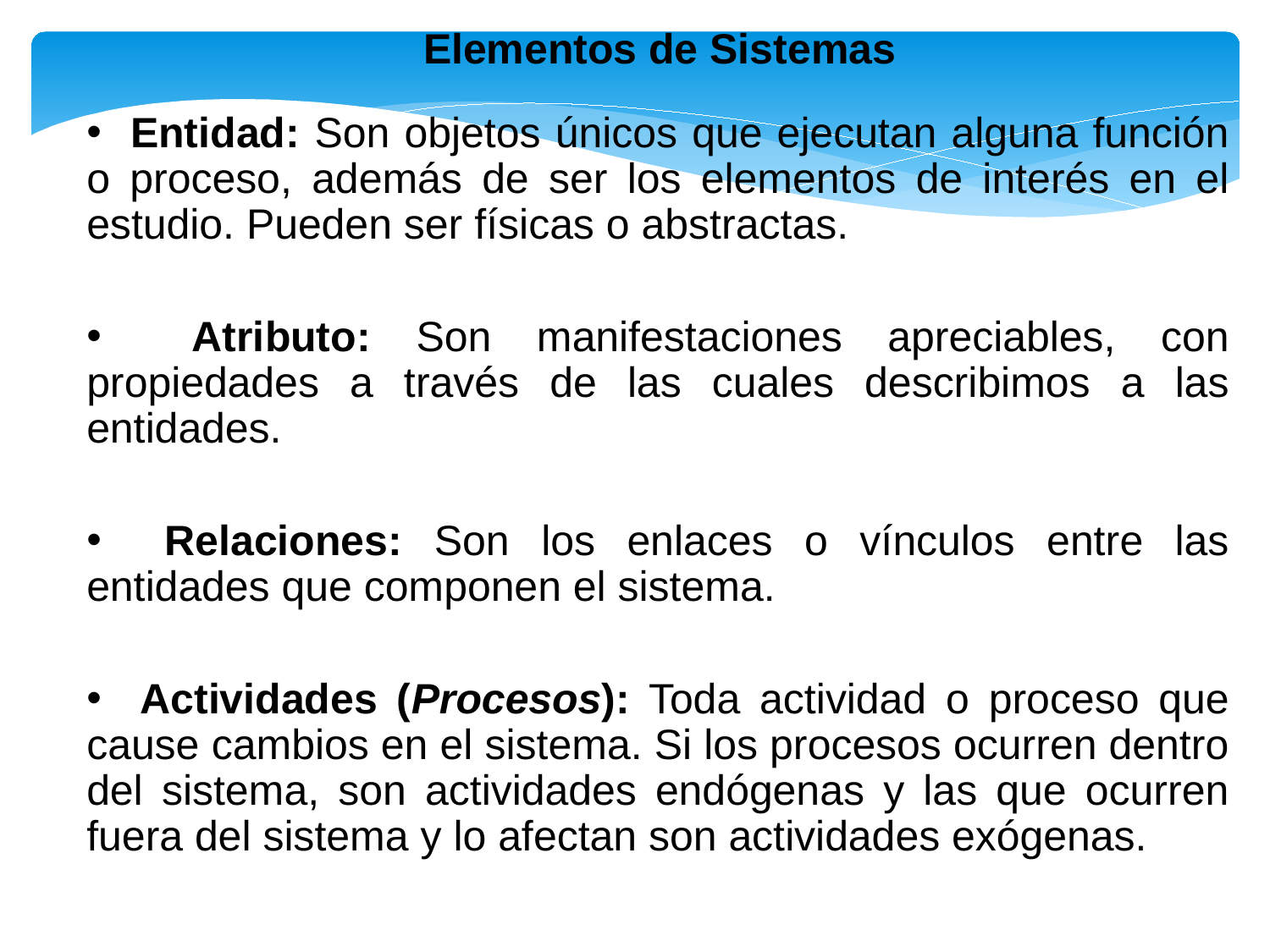

Elementos de Sistemas
  Entidad: Son objetos únicos que ejecutan alguna función o proceso, además de ser los elementos de interés en el estudio. Pueden ser físicas o abstractas.

  Atributo: Son manifestaciones apreciables, con propiedades a través de las cuales describimos a las entidades.

  Relaciones: Son los enlaces o vínculos entre las entidades que componen el sistema.

  Actividades (Procesos): Toda actividad o proceso que cause cambios en el sistema. Si los procesos ocurren dentro del sistema, son actividades endógenas y las que ocurren fuera del sistema y lo afectan son actividades exógenas.